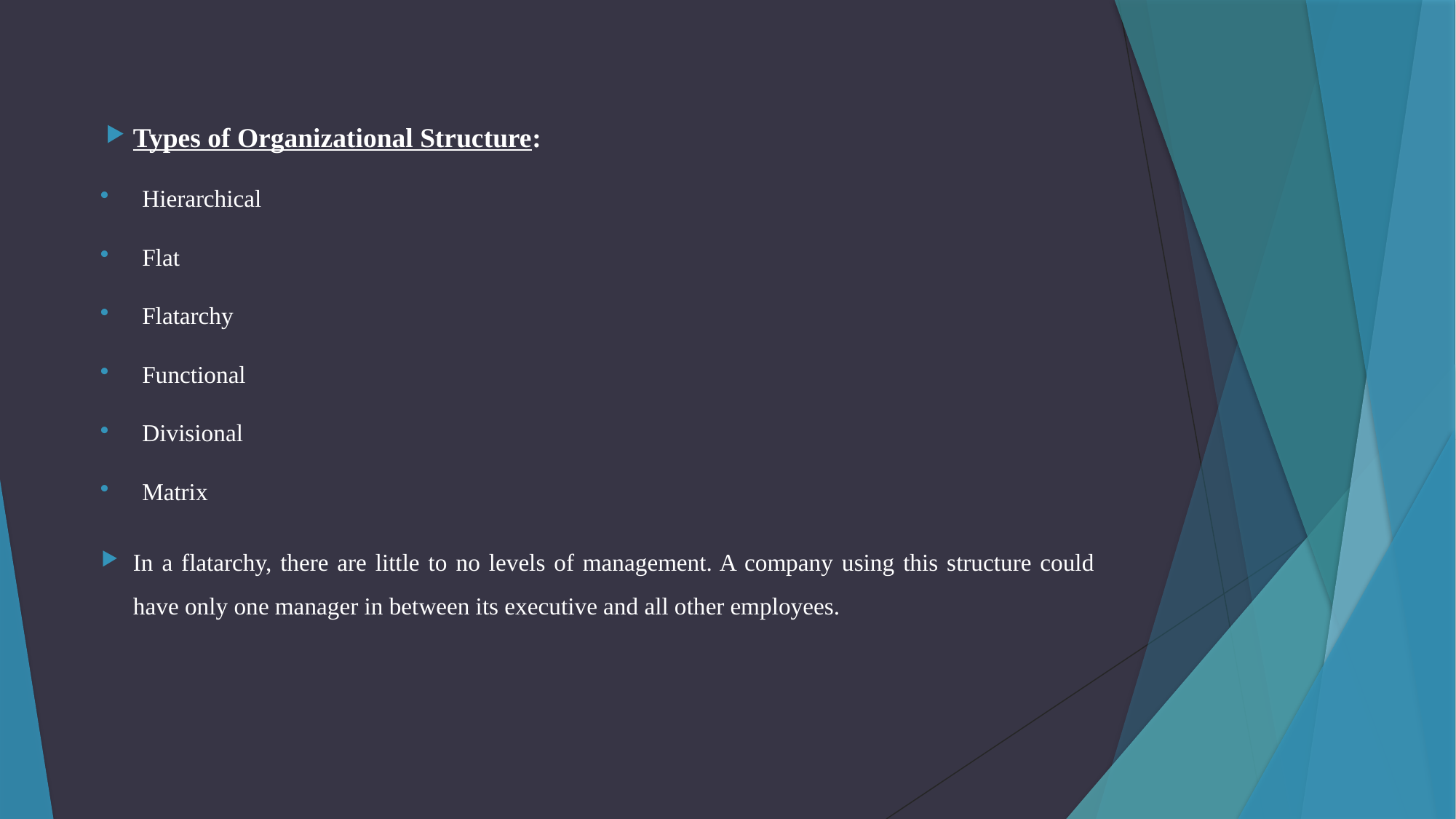

Types of Organizational Structure:
Hierarchical
Flat
Flatarchy
Functional
Divisional
Matrix
In a flatarchy, there are little to no levels of management. A company using this structure could have only one manager in between its executive and all other employees.